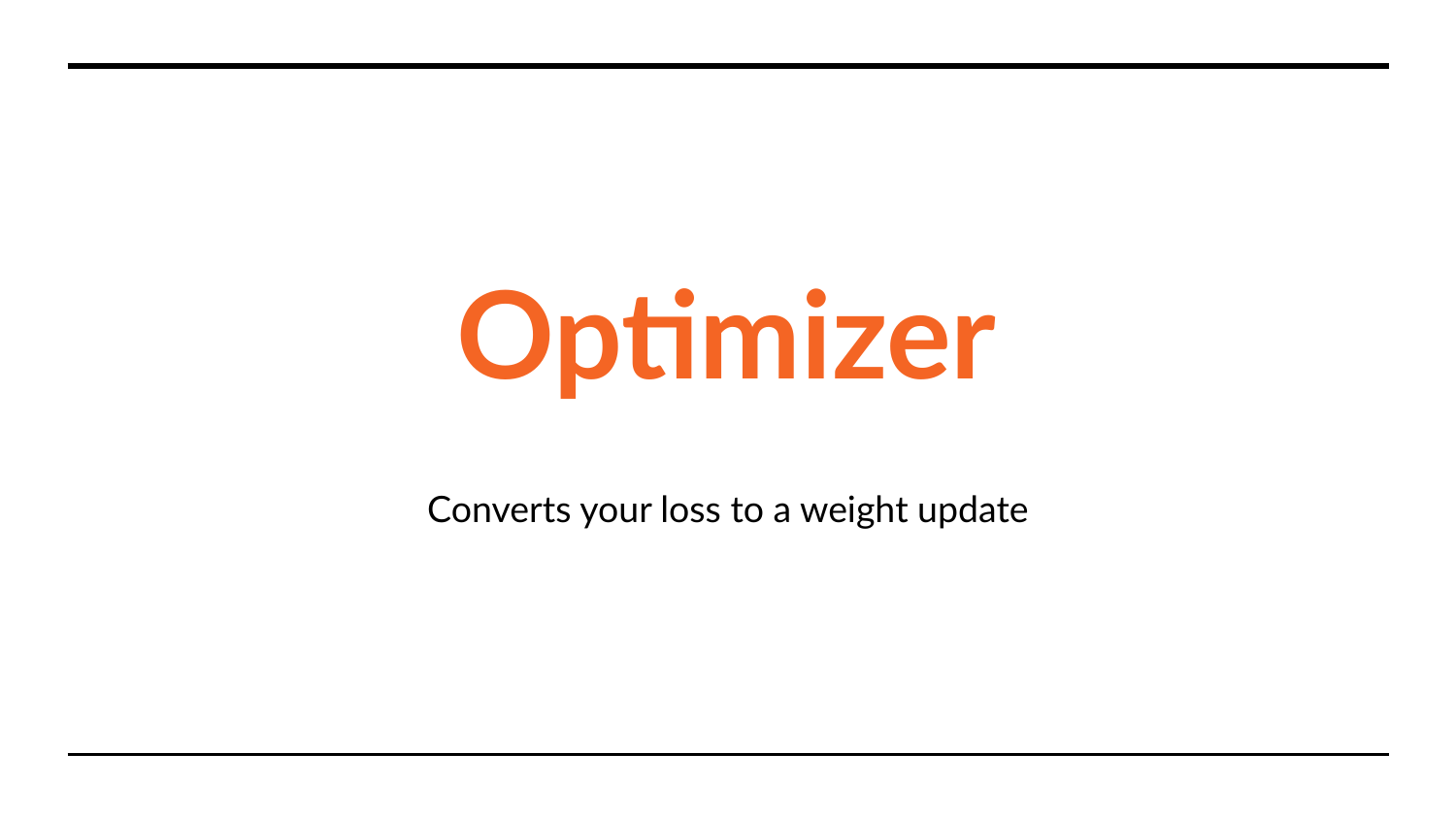

# Optimizer
Converts your loss to a weight update